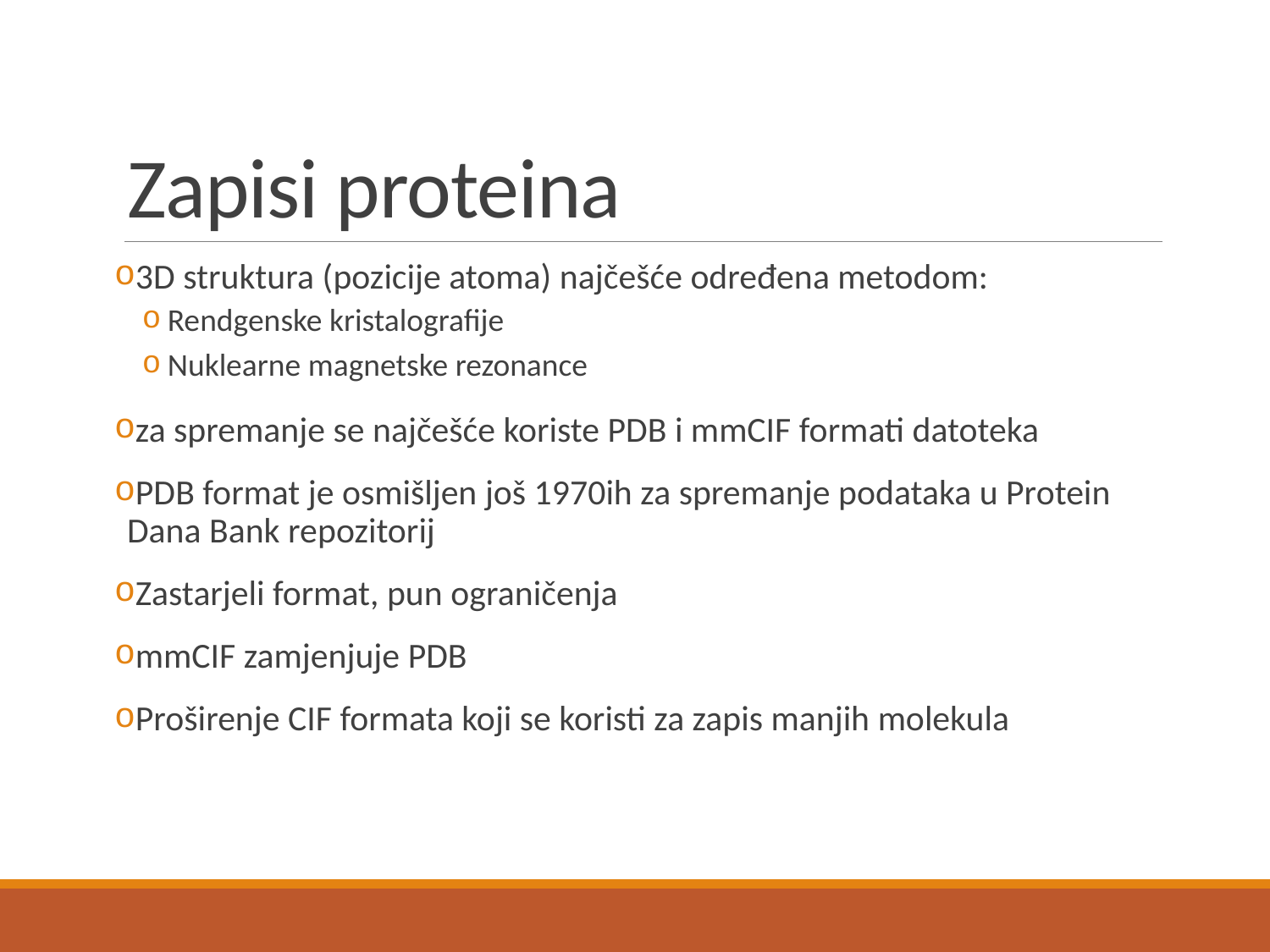

# Zapisi proteina
3D struktura (pozicije atoma) najčešće određena metodom:
Rendgenske kristalografije
Nuklearne magnetske rezonance
za spremanje se najčešće koriste PDB i mmCIF formati datoteka
PDB format je osmišljen još 1970ih za spremanje podataka u Protein Dana Bank repozitorij
Zastarjeli format, pun ograničenja
mmCIF zamjenjuje PDB
Proširenje CIF formata koji se koristi za zapis manjih molekula